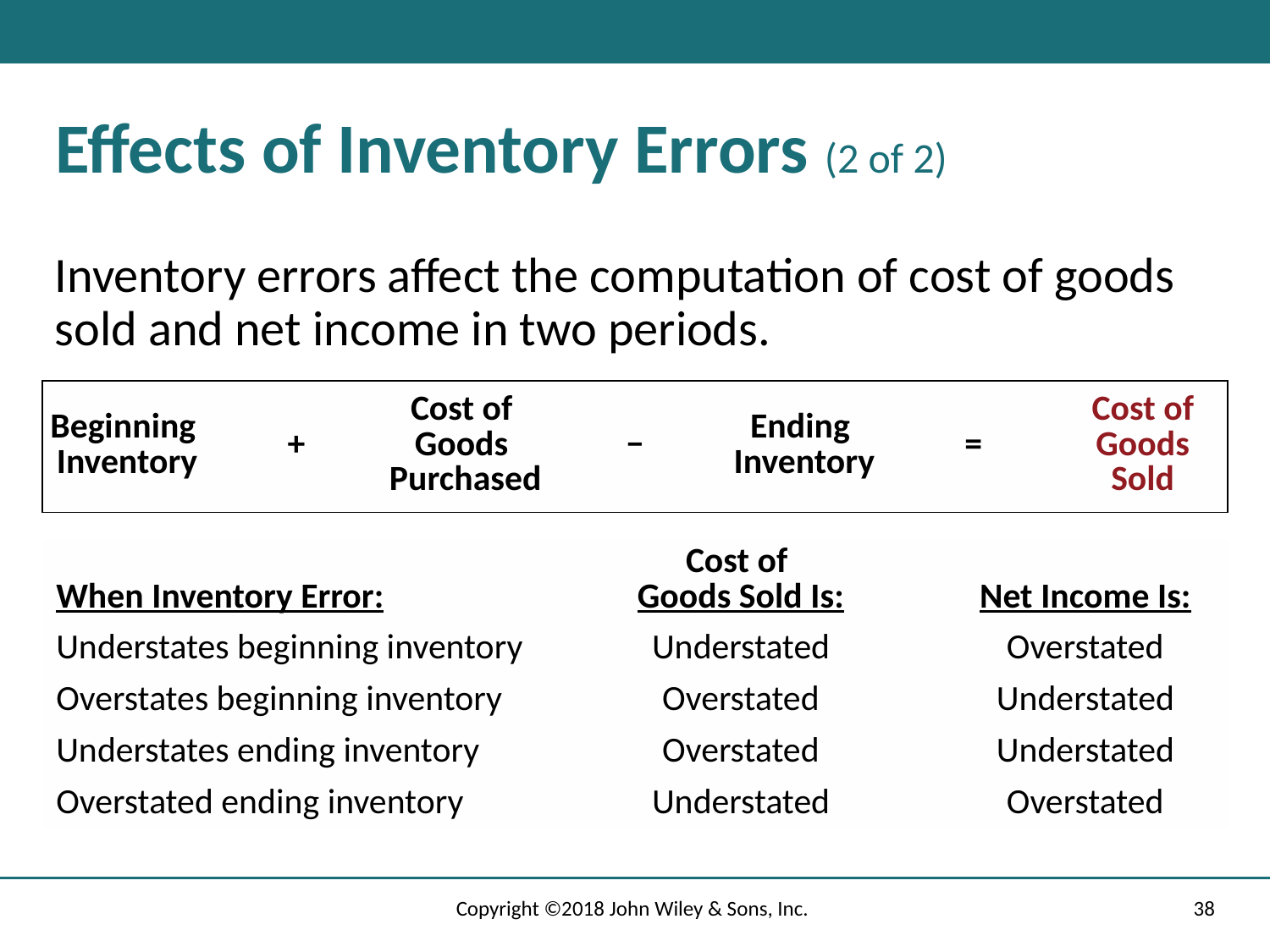

# Effects of Inventory Errors (2 of 2)
Inventory errors affect the computation of cost of goods sold and net income in two periods.
| Beginning Inventory | + | Cost of Goods Purchased | − | Ending Inventory | = | Cost of Goods Sold |
| --- | --- | --- | --- | --- | --- | --- |
| When Inventory Error: | Cost of Goods Sold Is: | Net Income Is: |
| --- | --- | --- |
| Understates beginning inventory | Understated | Overstated |
| Overstates beginning inventory | Overstated | Understated |
| Understates ending inventory | Overstated | Understated |
| Overstated ending inventory | Understated | Overstated |
Copyright ©2018 John Wiley & Sons, Inc.
38